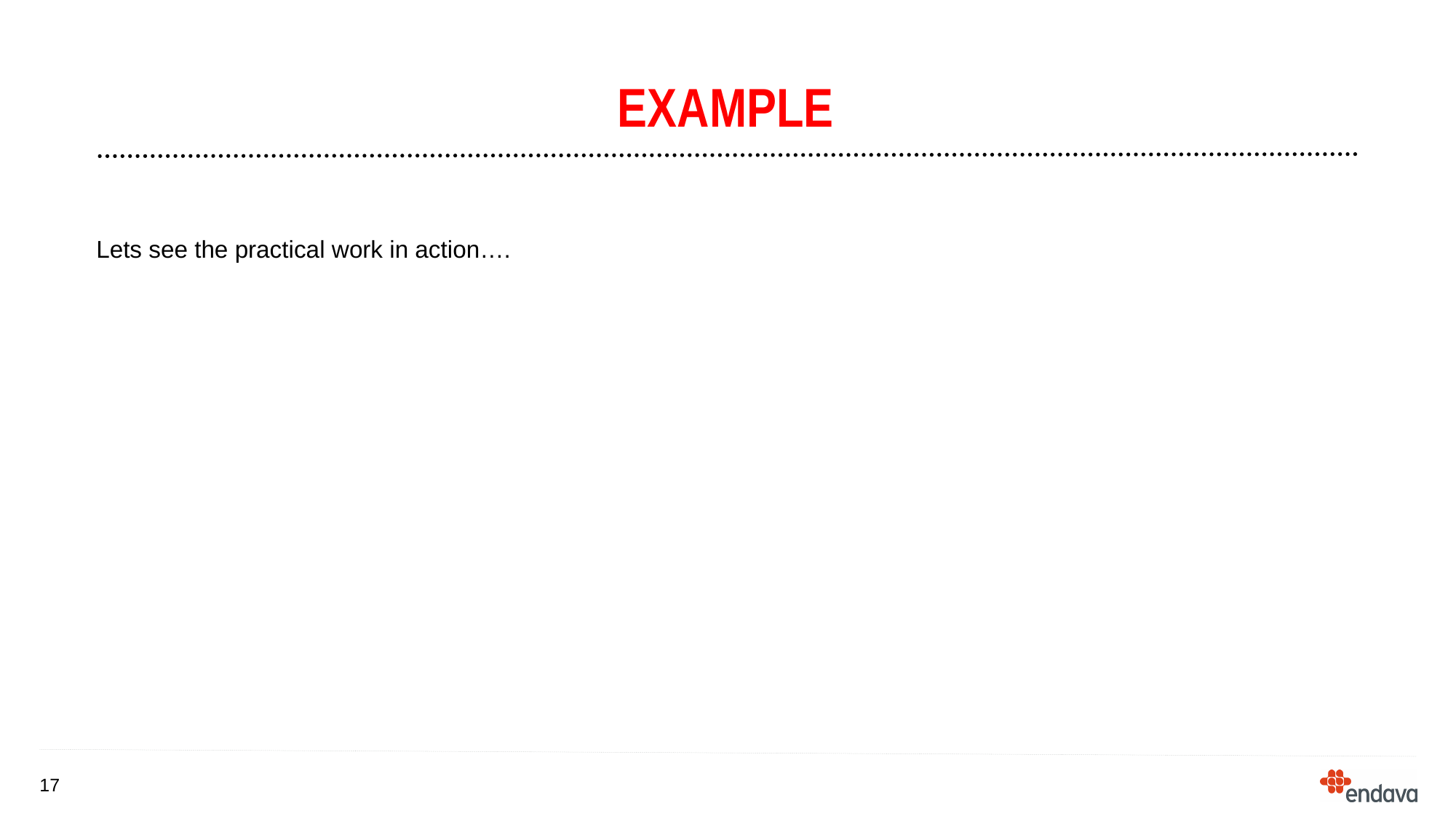

# Example
Lets see the practical work in action….